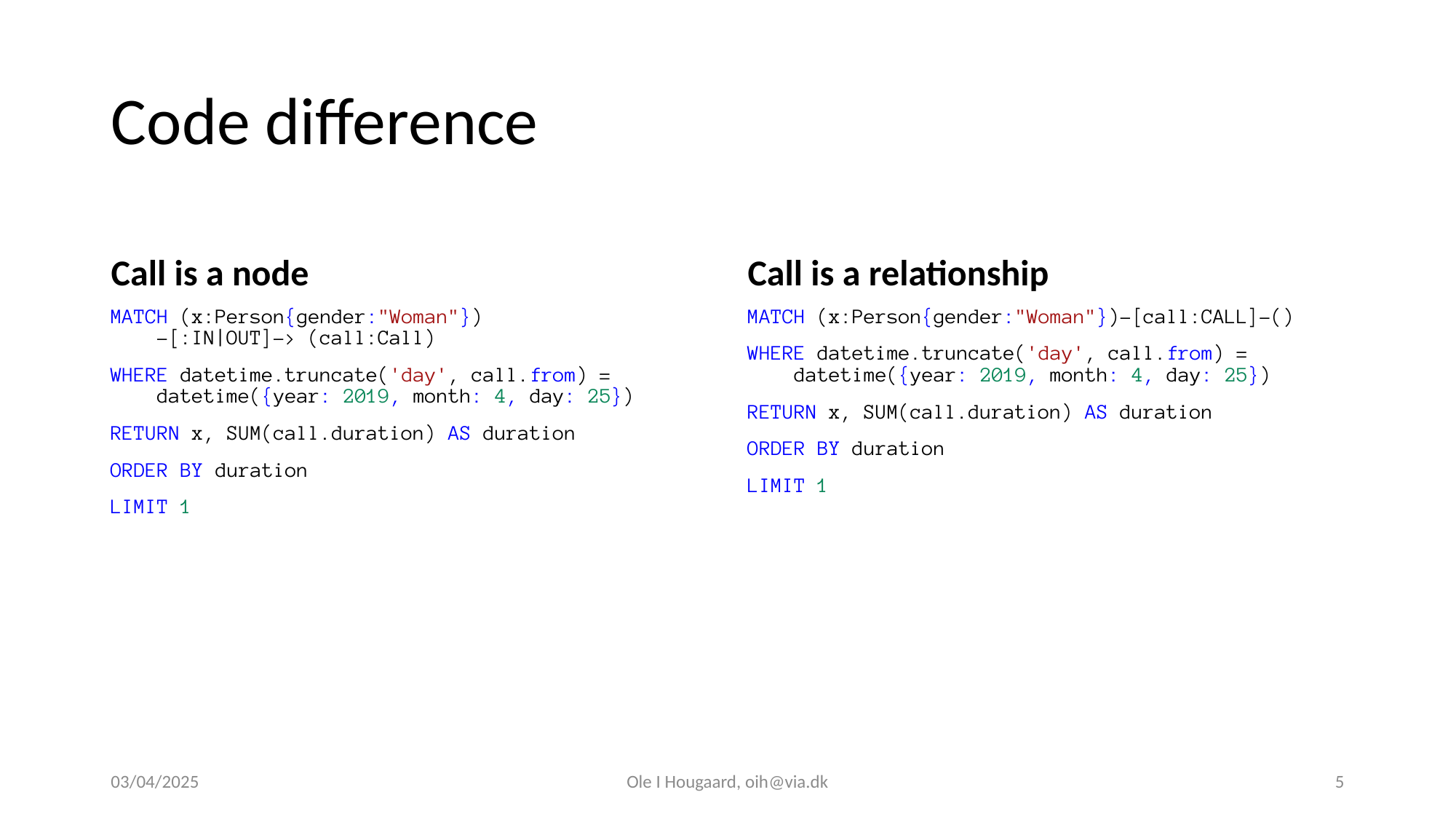

# Code difference
Call is a node
Call is a relationship
MATCH (x:Person{gender:"Woman"})
    -[:IN|OUT]-> (call:Call)
WHERE datetime.truncate('day', call.from) =
    datetime({year: 2019, month: 4, day: 25})
RETURN x, SUM(call.duration) AS duration
ORDER BY duration
LIMIT 1

MATCH (x:Person{gender:"Woman"})-[call:CALL]-()
WHERE datetime.truncate('day', call.from) =
    datetime({year: 2019, month: 4, day: 25})
RETURN x, SUM(call.duration) AS duration
ORDER BY duration
LIMIT 1
03/04/2025
Ole I Hougaard, oih@via.dk
5